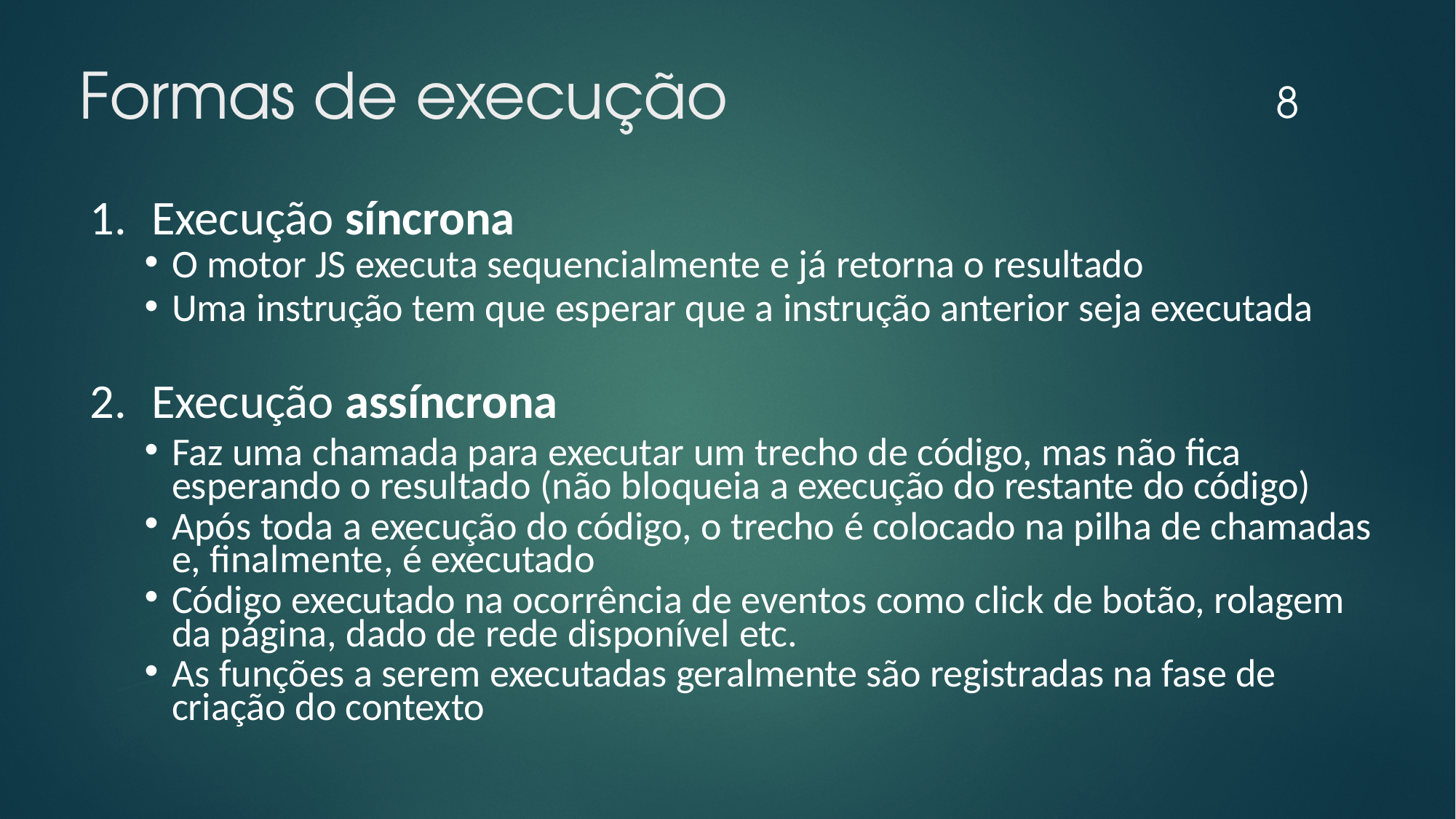

8
# Formas de execução
Execução síncrona
O motor JS executa sequencialmente e já retorna o resultado
Uma instrução tem que esperar que a instrução anterior seja executada
Execução assíncrona
Faz uma chamada para executar um trecho de código, mas não fica esperando o resultado (não bloqueia a execução do restante do código)
Após toda a execução do código, o trecho é colocado na pilha de chamadas e, finalmente, é executado
Código executado na ocorrência de eventos como click de botão, rolagem da página, dado de rede disponível etc.
As funções a serem executadas geralmente são registradas na fase de criação do contexto